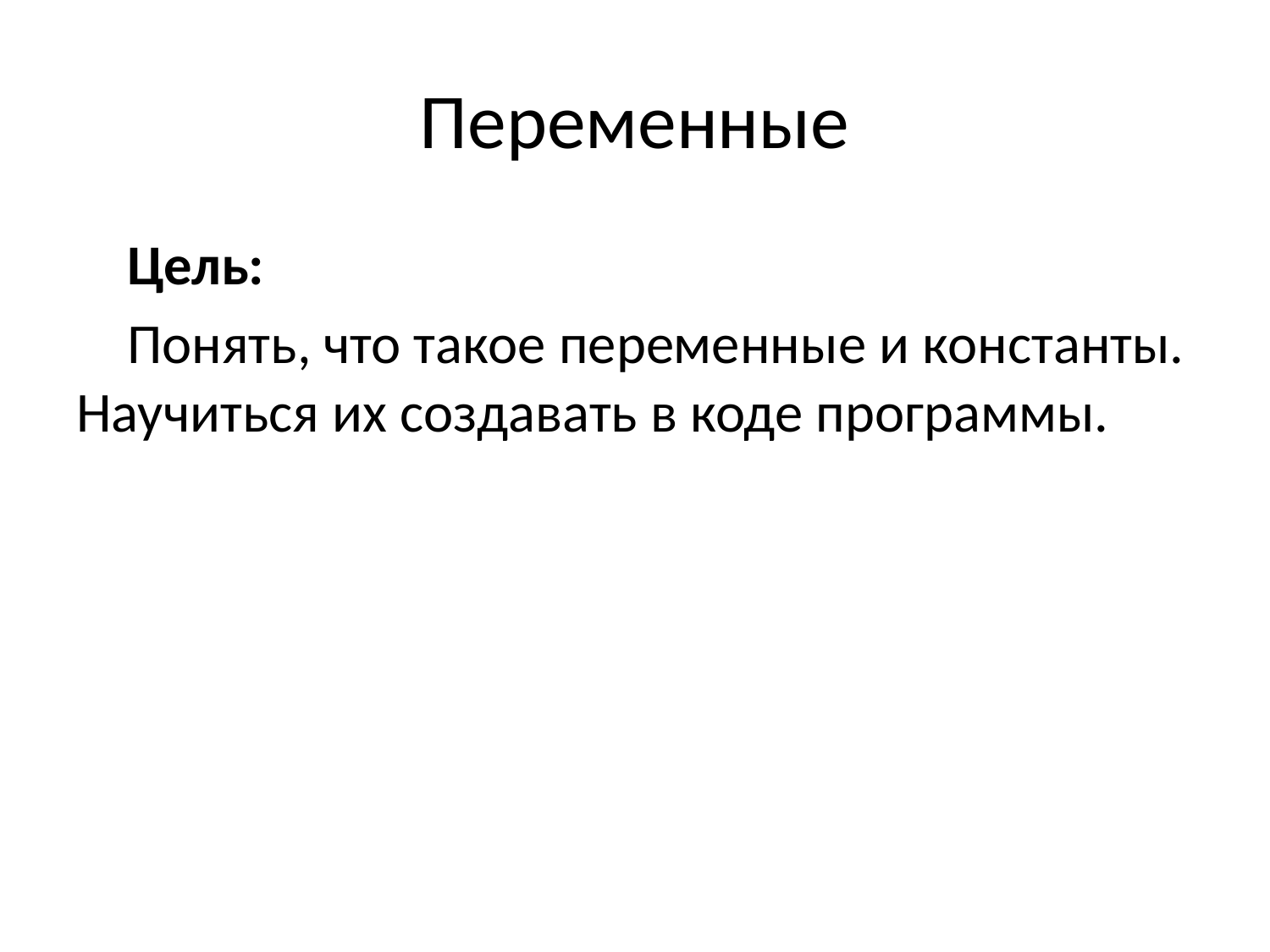

# Переменные
    Цель:
    Понять, что такое переменные и константы. Научиться их создавать в коде программы.